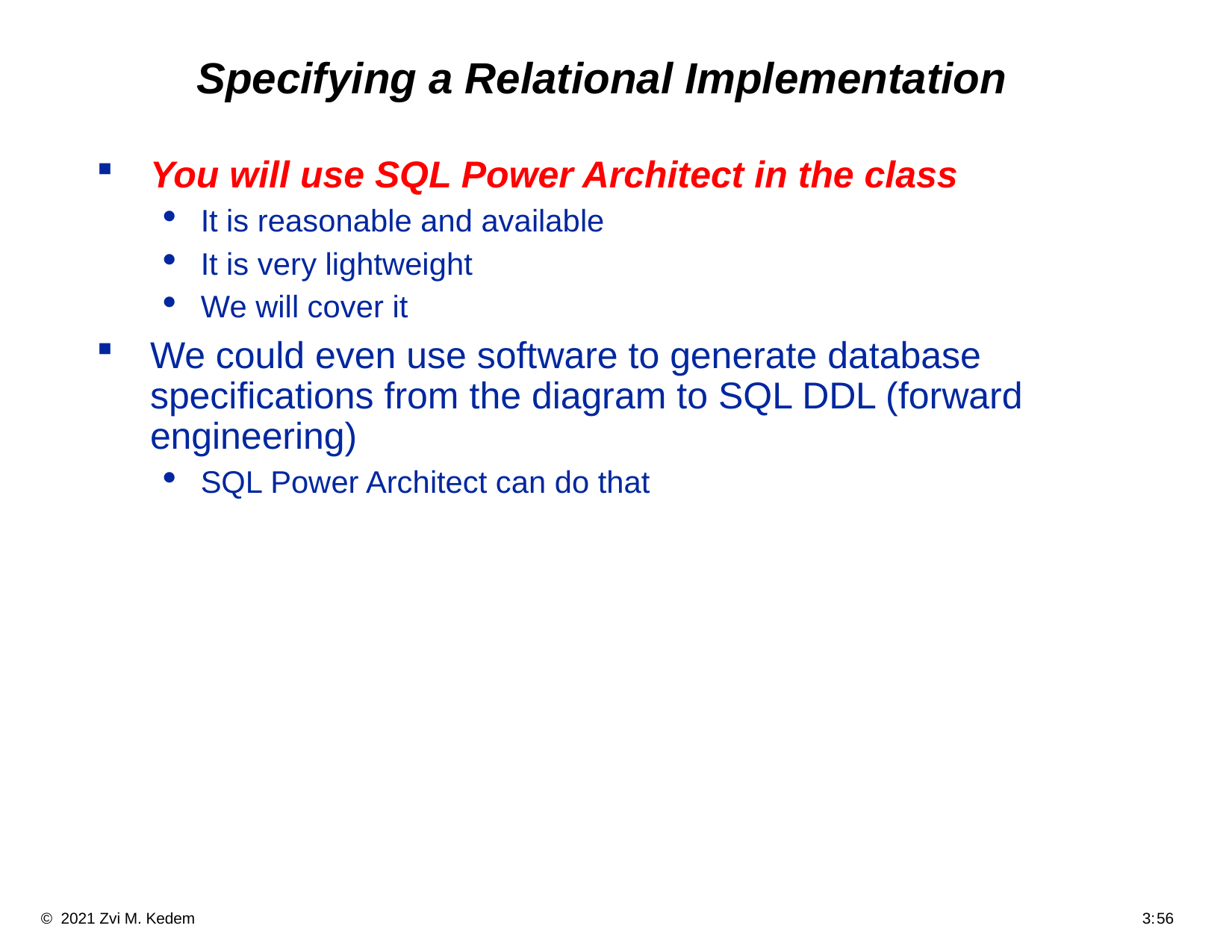

# Specifying a Relational Implementation
You will use SQL Power Architect in the class
It is reasonable and available
It is very lightweight
We will cover it
We could even use software to generate database specifications from the diagram to SQL DDL (forward engineering)
SQL Power Architect can do that